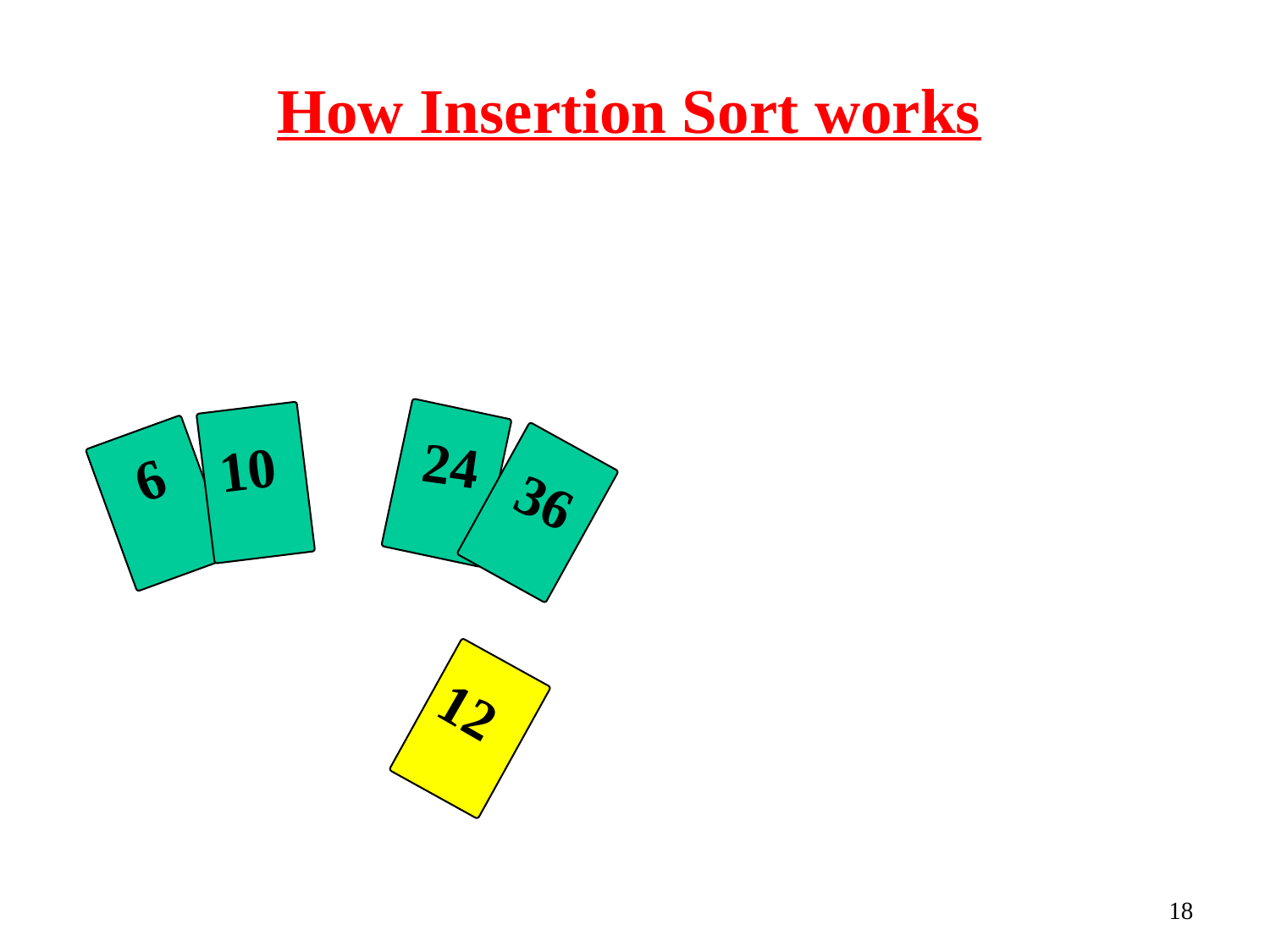

How Insertion Sort works

24

36

10

6

12
18